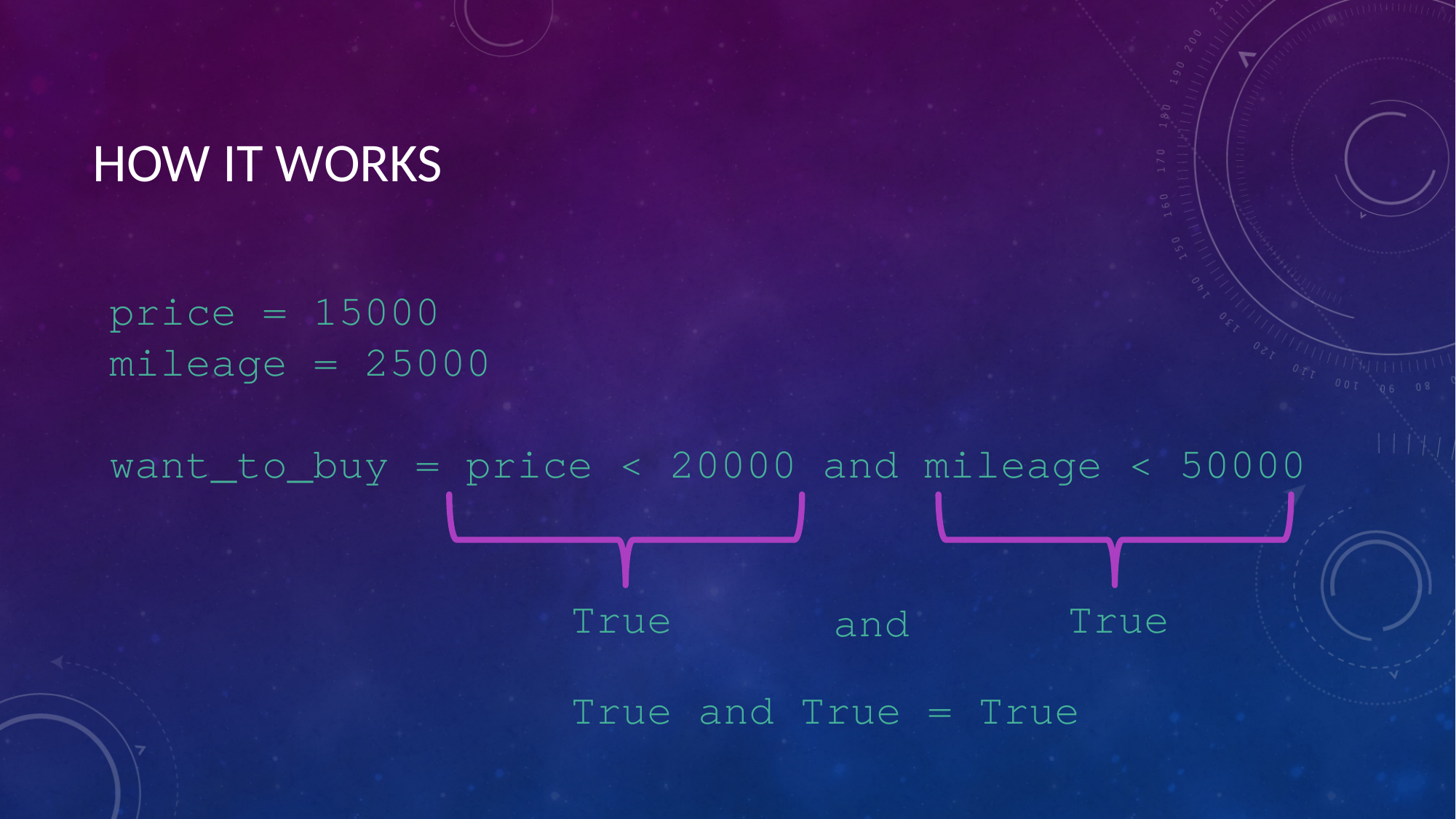

# How it works
price = 15000
mileage = 25000

want_to_buy = price < 20000 and mileage < 50000

True
True
and
True and True = True